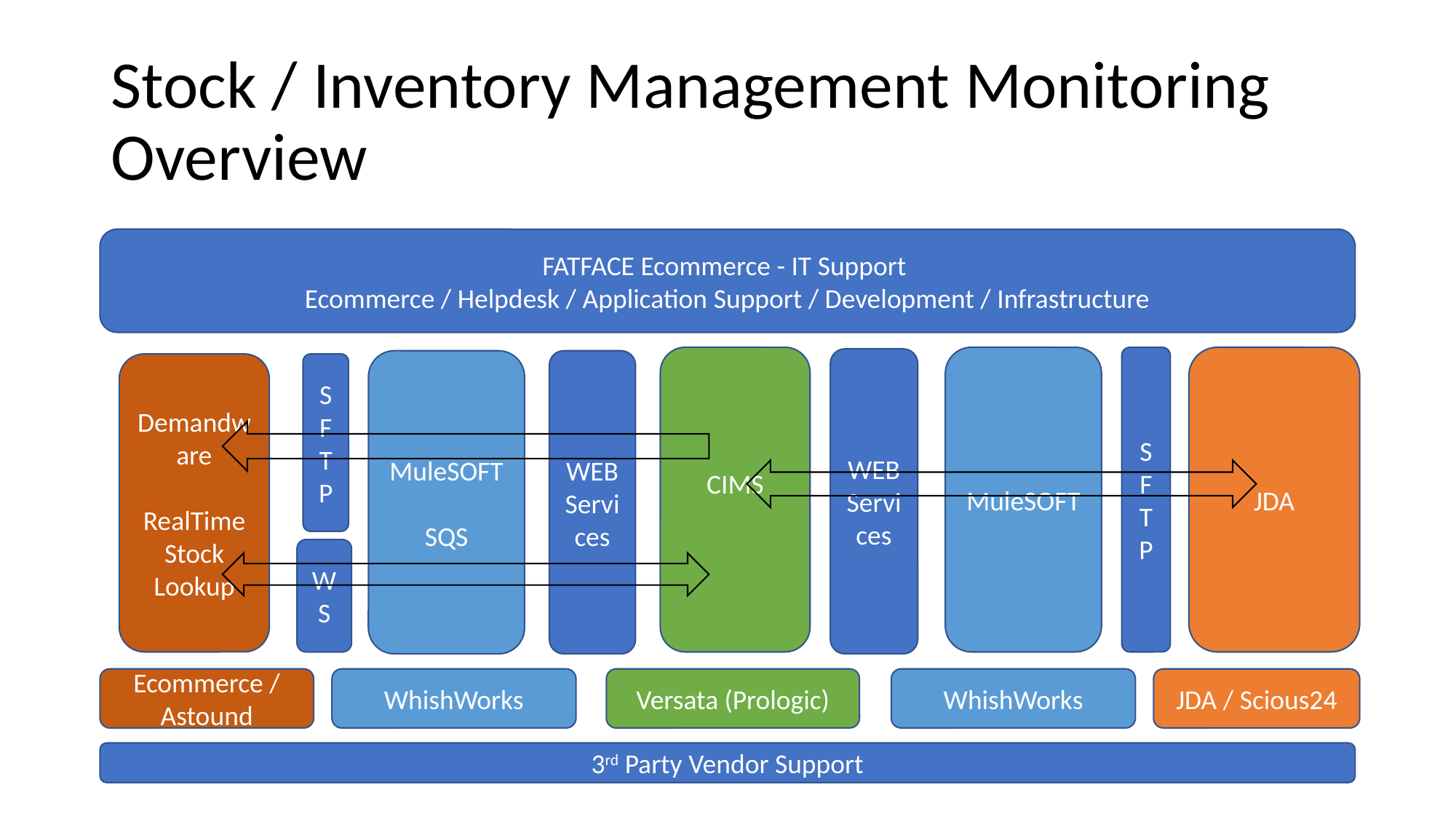

# Stock / Inventory Management Monitoring Overview
FATFACE Ecommerce - IT Support
Ecommerce / Helpdesk / Application Support / Development / Infrastructure
CIMS

MuleSOFT
SFTP
JDA
WEB Services
MuleSOFT

SQS
WEB Services
Demandware

RealTime Stock Lookup
SFTP

WS

Ecommerce / Astound
WhishWorks
Versata (Prologic)
WhishWorks
JDA / Scious24
3rd Party Vendor Support